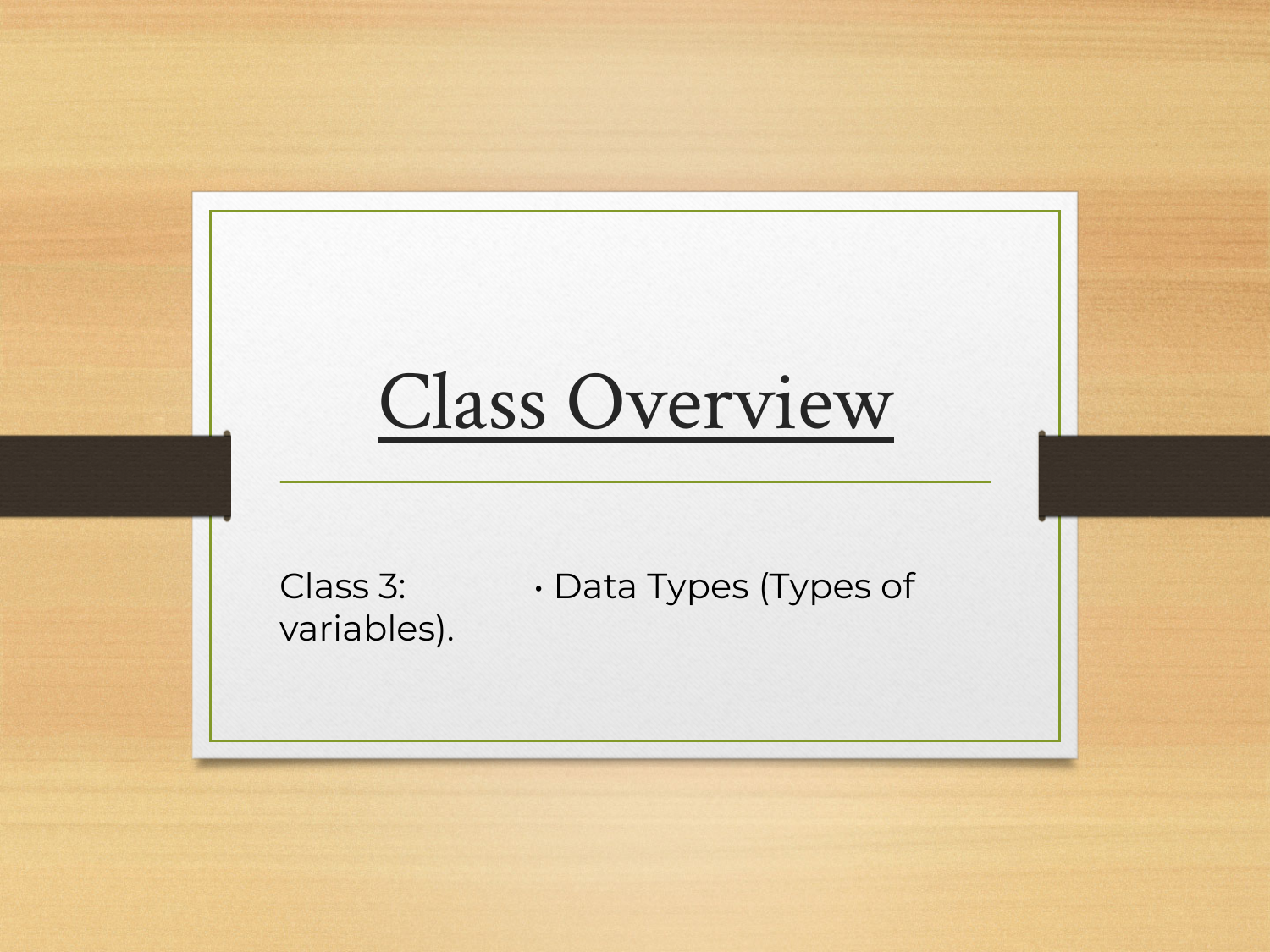

# Class Overview
Class 3: 	• Data Types (Types of variables).